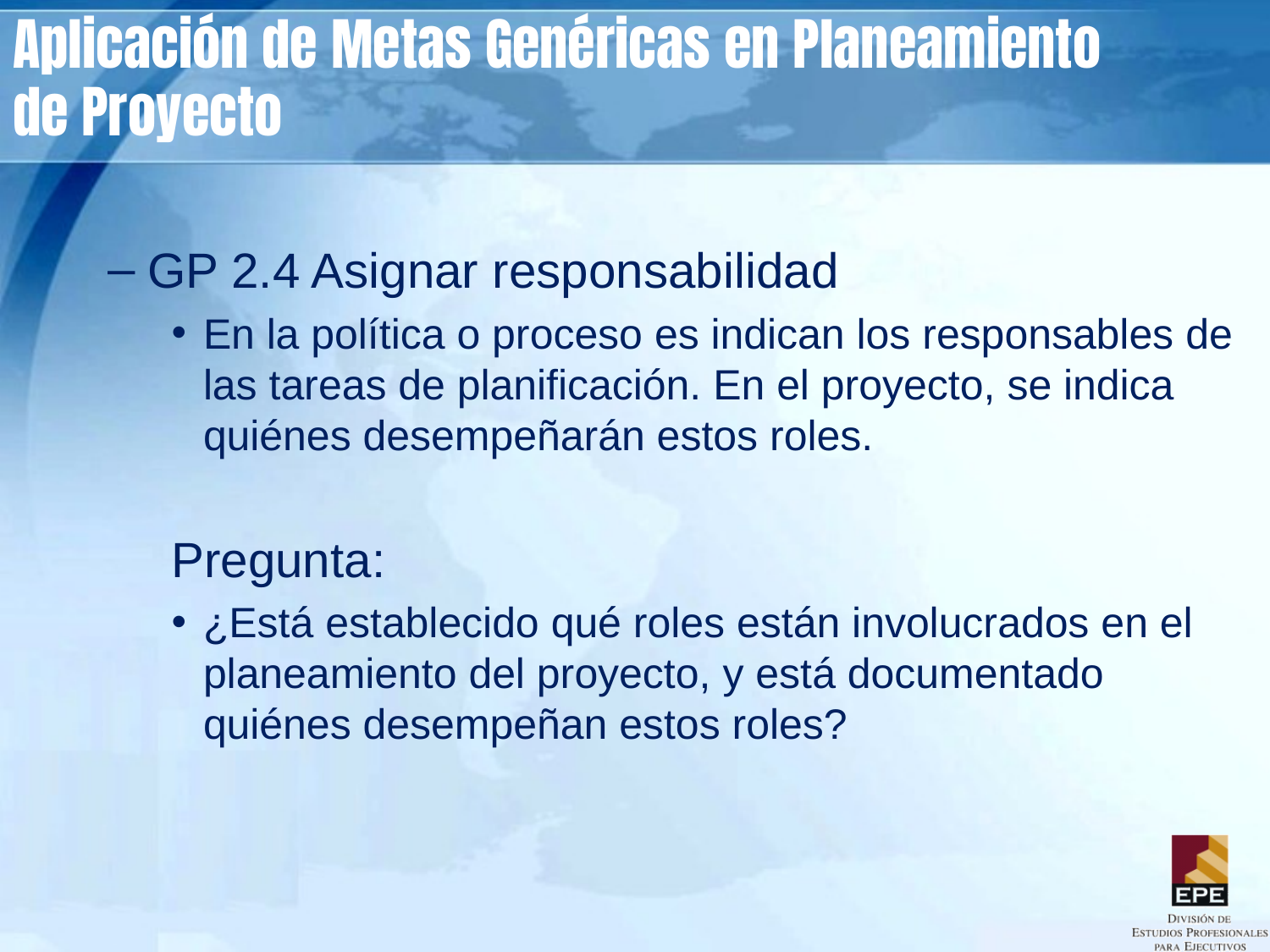

# Aplicación de Metas Genéricas en Planeamiento de Proyecto
GP 2.4 Asignar responsabilidad
En la política o proceso es indican los responsables de las tareas de planificación. En el proyecto, se indica quiénes desempeñarán estos roles.

Pregunta:
¿Está establecido qué roles están involucrados en el planeamiento del proyecto, y está documentado quiénes desempeñan estos roles?